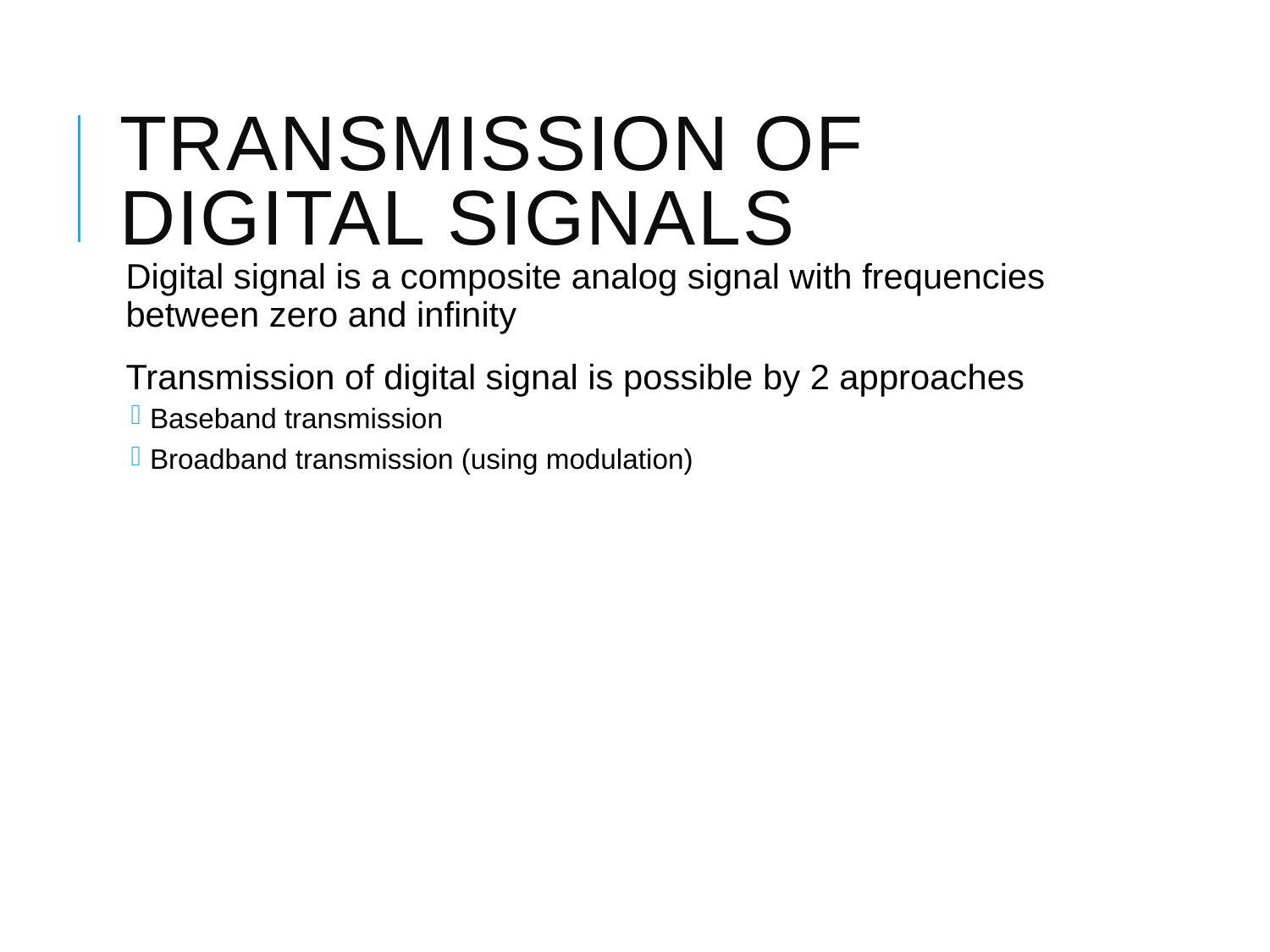

# Transmission of digital signals
Digital signal is a composite analog signal with frequencies between zero and infinity
Transmission of digital signal is possible by 2 approaches
Baseband transmission
Broadband transmission (using modulation)